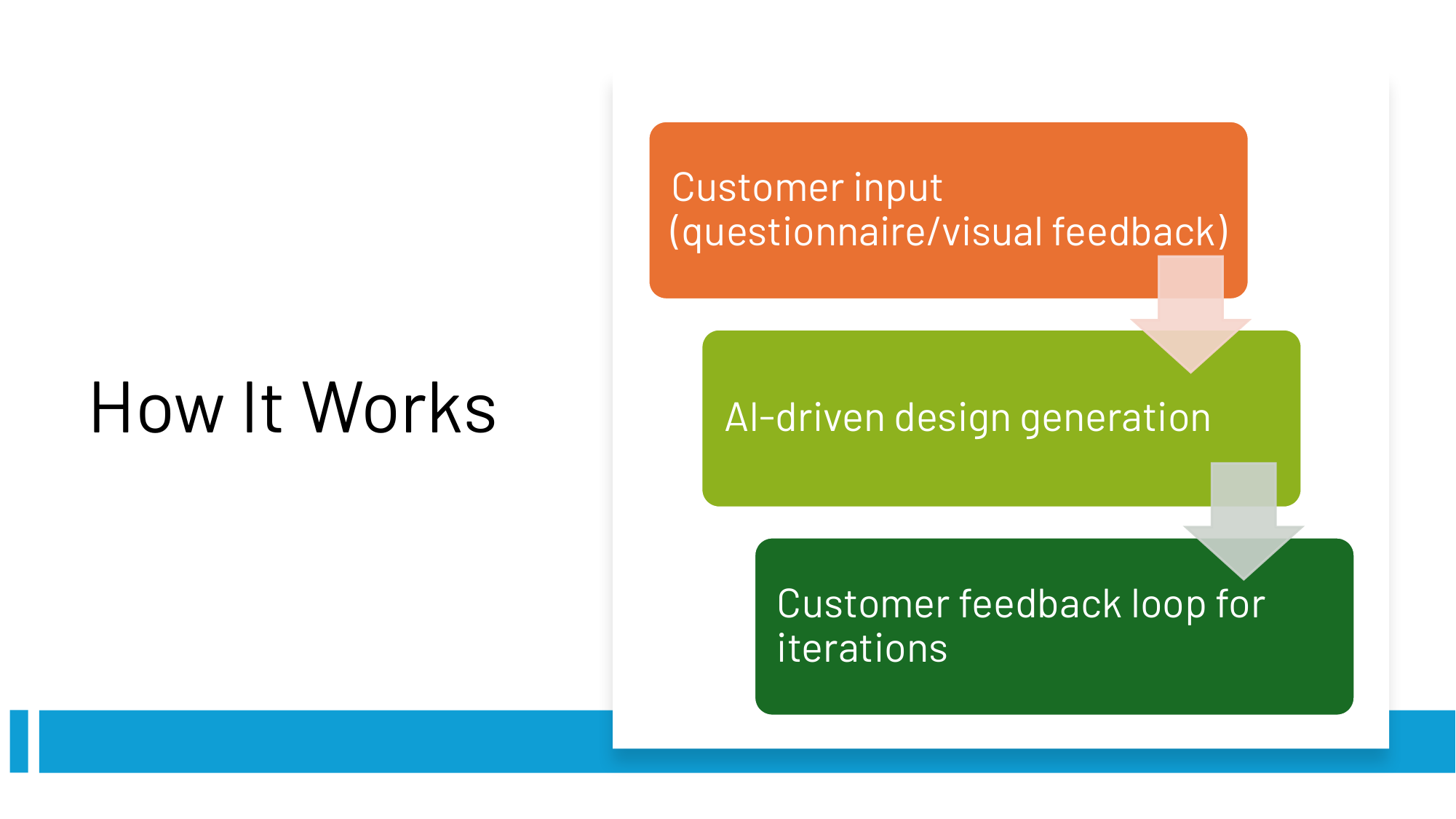

Customer input (questionnaire/visual feedback)
AI-driven design generation
Customer feedback loop for iterations

# How It Works